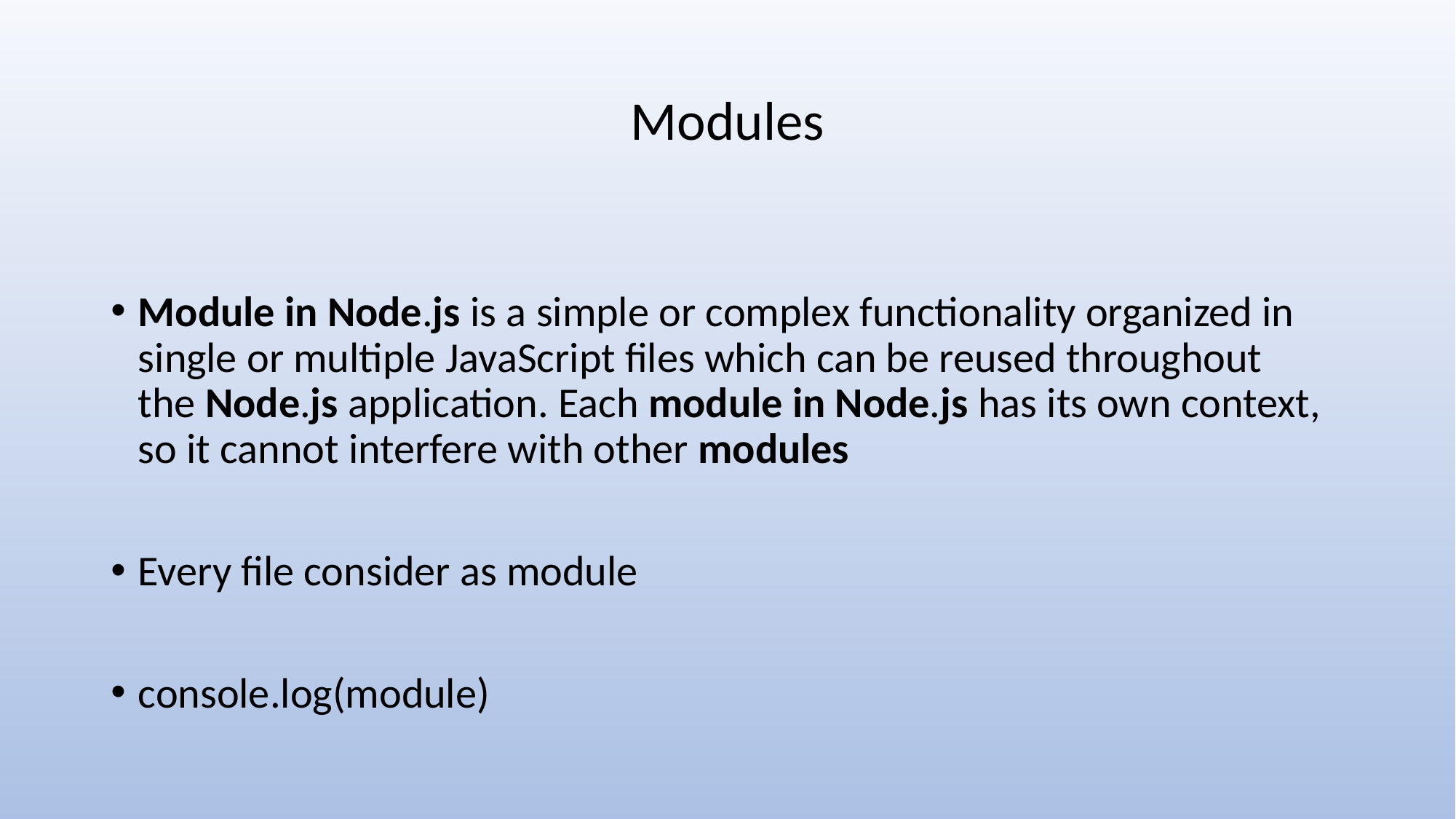

# Modules

Module in Node.js is a simple or complex functionality organized in single or multiple JavaScript files which can be reused throughout the Node.js application. Each module in Node.js has its own context, so it cannot interfere with other modules

Every file consider as module

console.log(module)